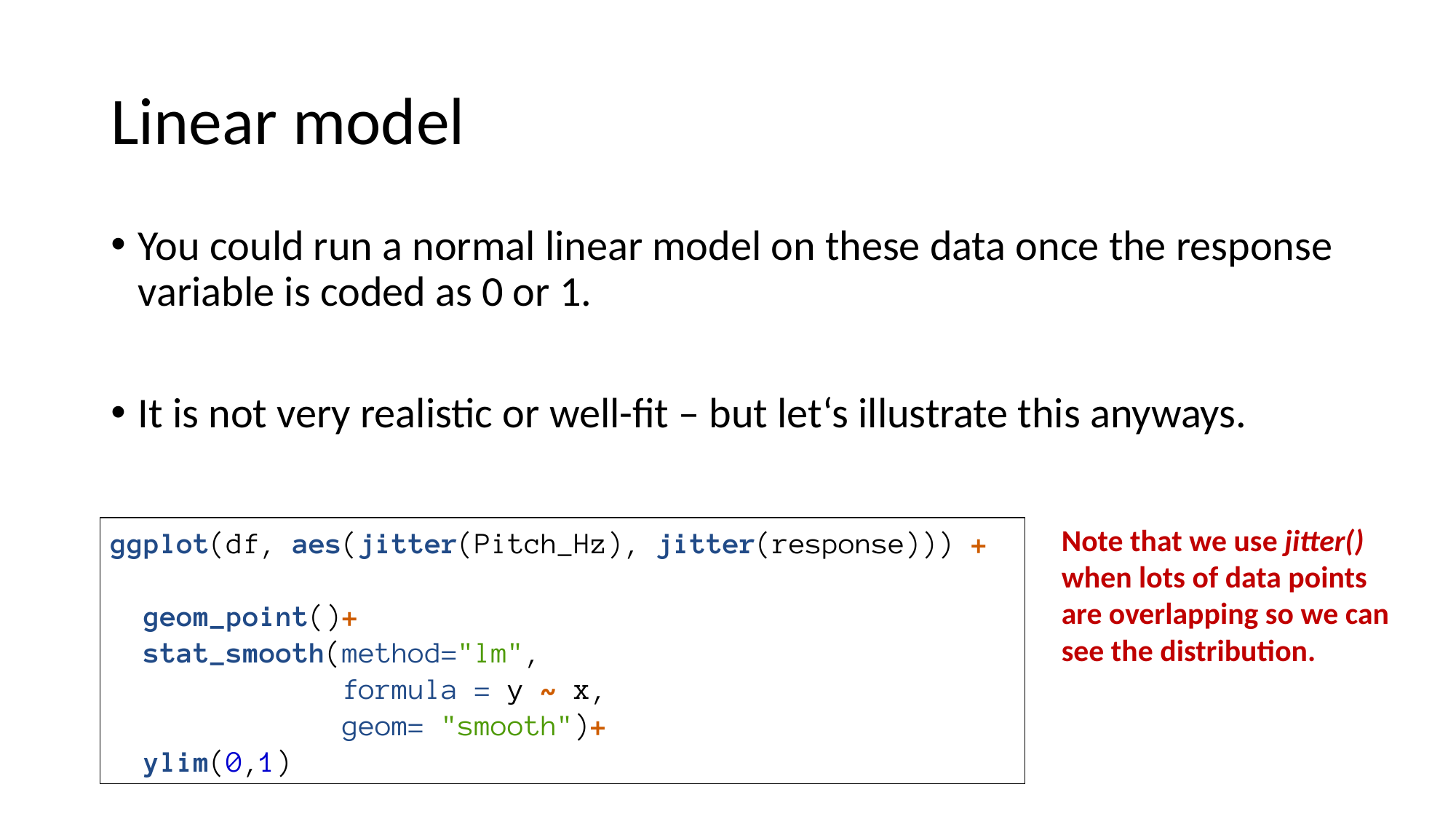

# Linear model
You could run a normal linear model on these data once the response variable is coded as 0 or 1.

It is not very realistic or well-fit – but let‘s illustrate this anyways.
Note that we use jitter() when lots of data points are overlapping so we can see the distribution.
ggplot(df, aes(jitter(Pitch_Hz), jitter(response))) +
  geom_point()+
  stat_smooth(method="lm",
              formula = y ~ x,
              geom= "smooth")+
  ylim(0,1)